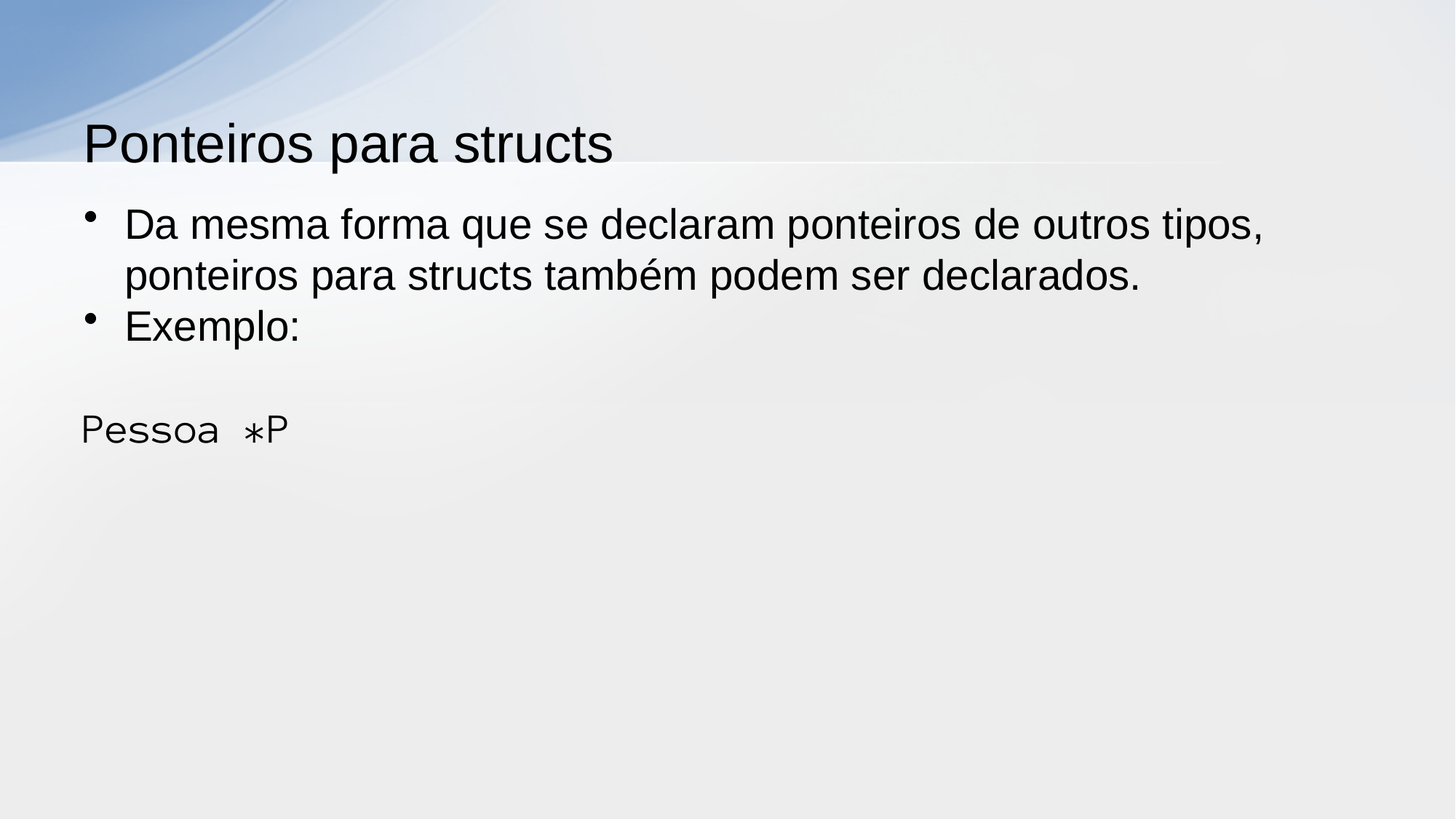

# Ponteiros para structs
Da mesma forma que se declaram ponteiros de outros tipos, ponteiros para structs também podem ser declarados.
Exemplo:

Pessoa *P